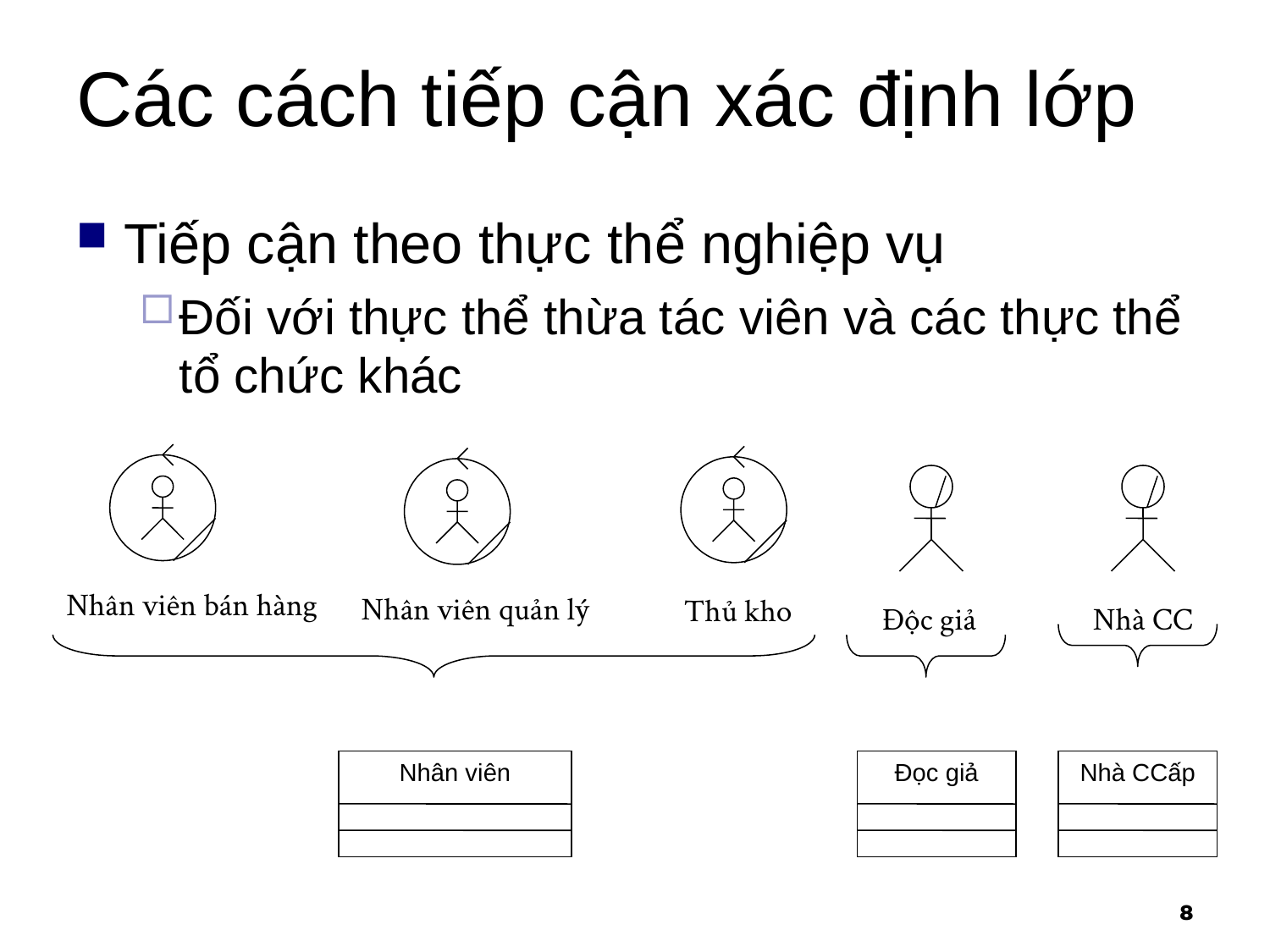

# Các cách tiếp cận xác định lớp
Tiếp cận theo thực thể nghiệp vụ
Đối với thực thể thừa tác viên và các thực thể tổ chức khác

Nhân viên bán hàng
Nhân viên quản lý
Thủ kho
Độc giả
Nhà CC
Nhân viên

Đọc giả

Nhà CCấp

8